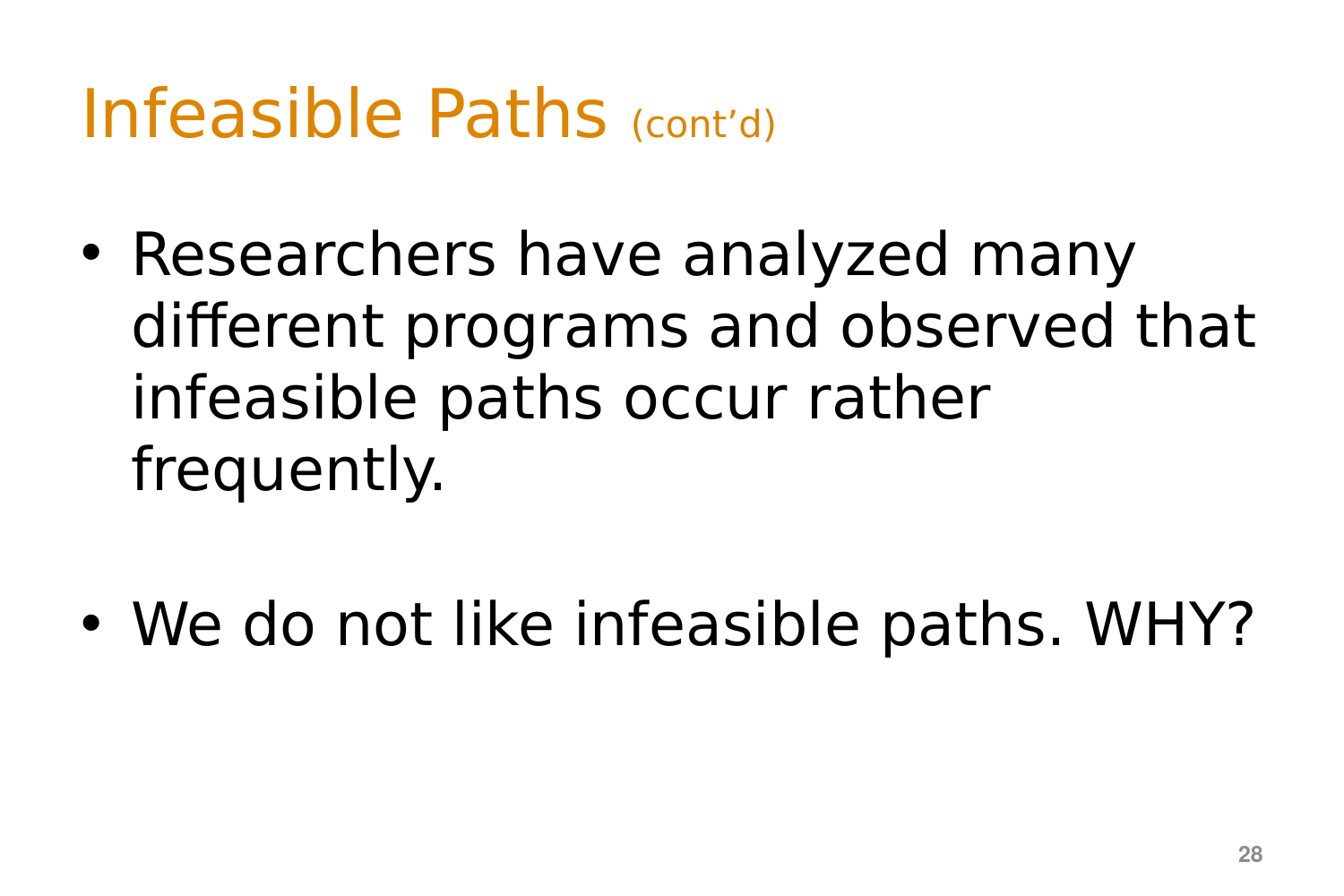

# Infeasible Paths (cont’d)
Researchers have analyzed many different programs and observed that infeasible paths occur rather frequently.
We do not like infeasible paths. WHY?

28